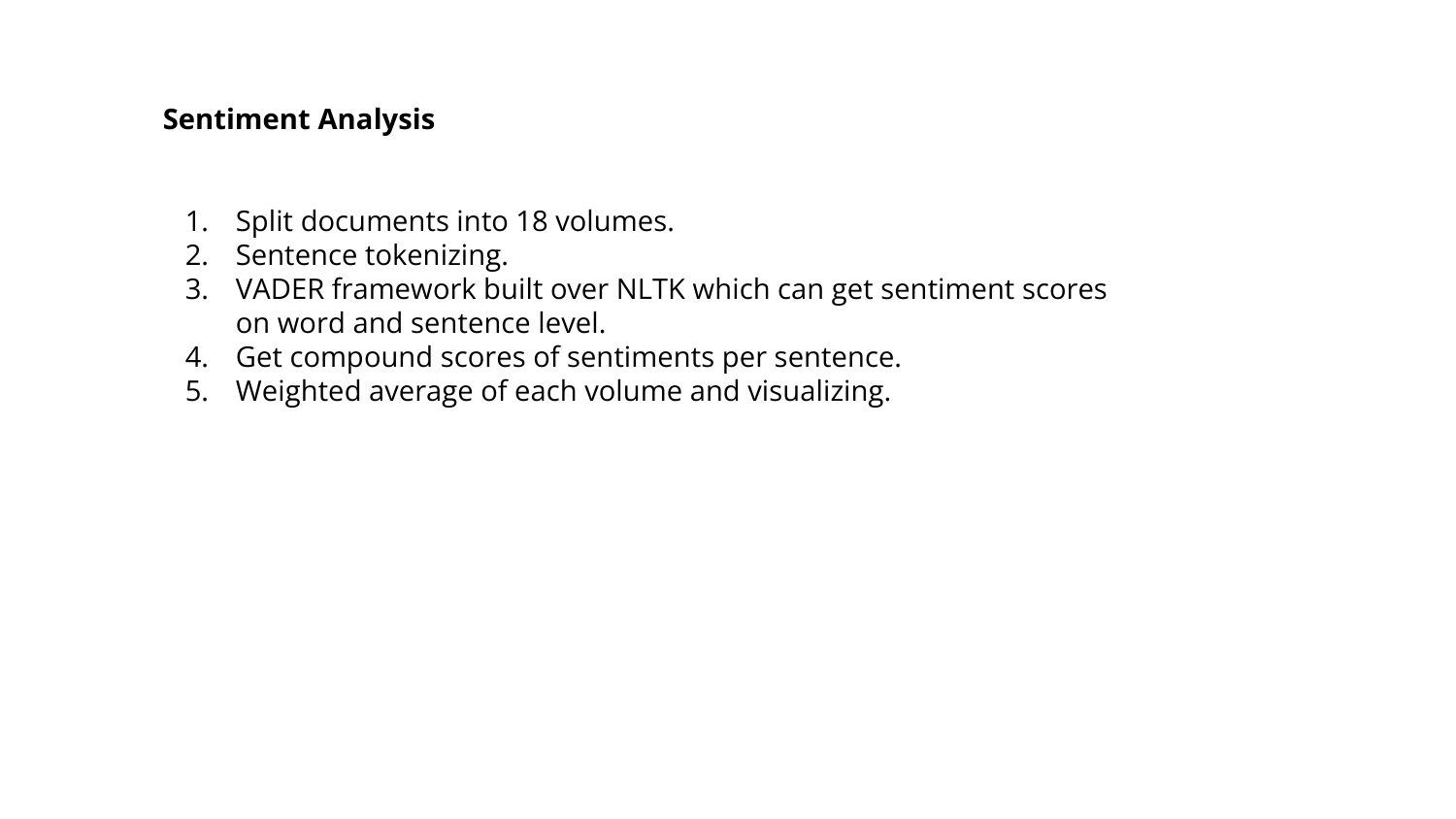

Sentiment Analysis

Split documents into 18 volumes.
Sentence tokenizing.
VADER framework built over NLTK which can get sentiment scores on word and sentence level.
Get compound scores of sentiments per sentence.
Weighted average of each volume and visualizing.